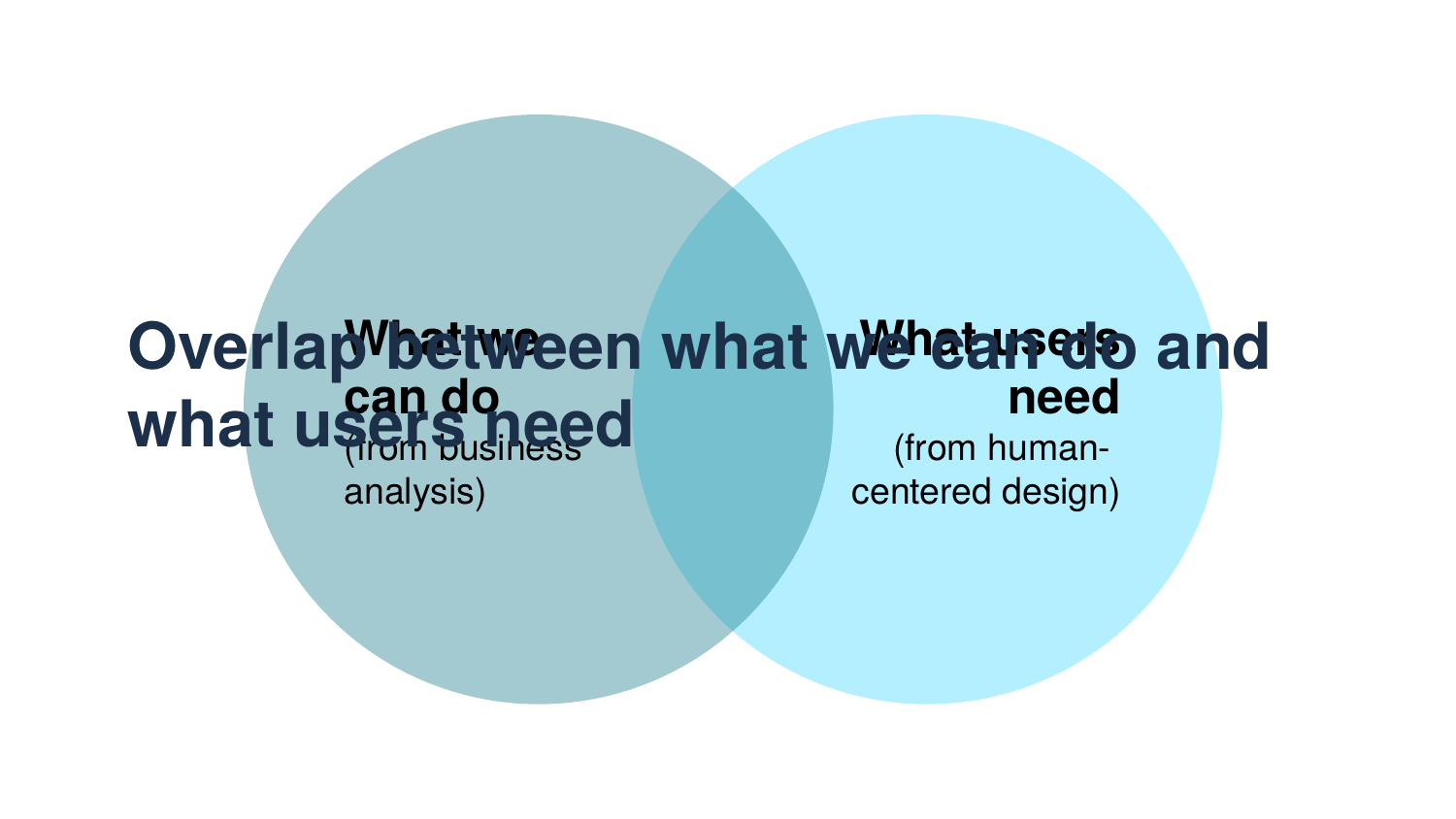

# Overlap between what we can do and what users need
What we
can do
(from business
analysis)
What users
need
(from human-
centered design)